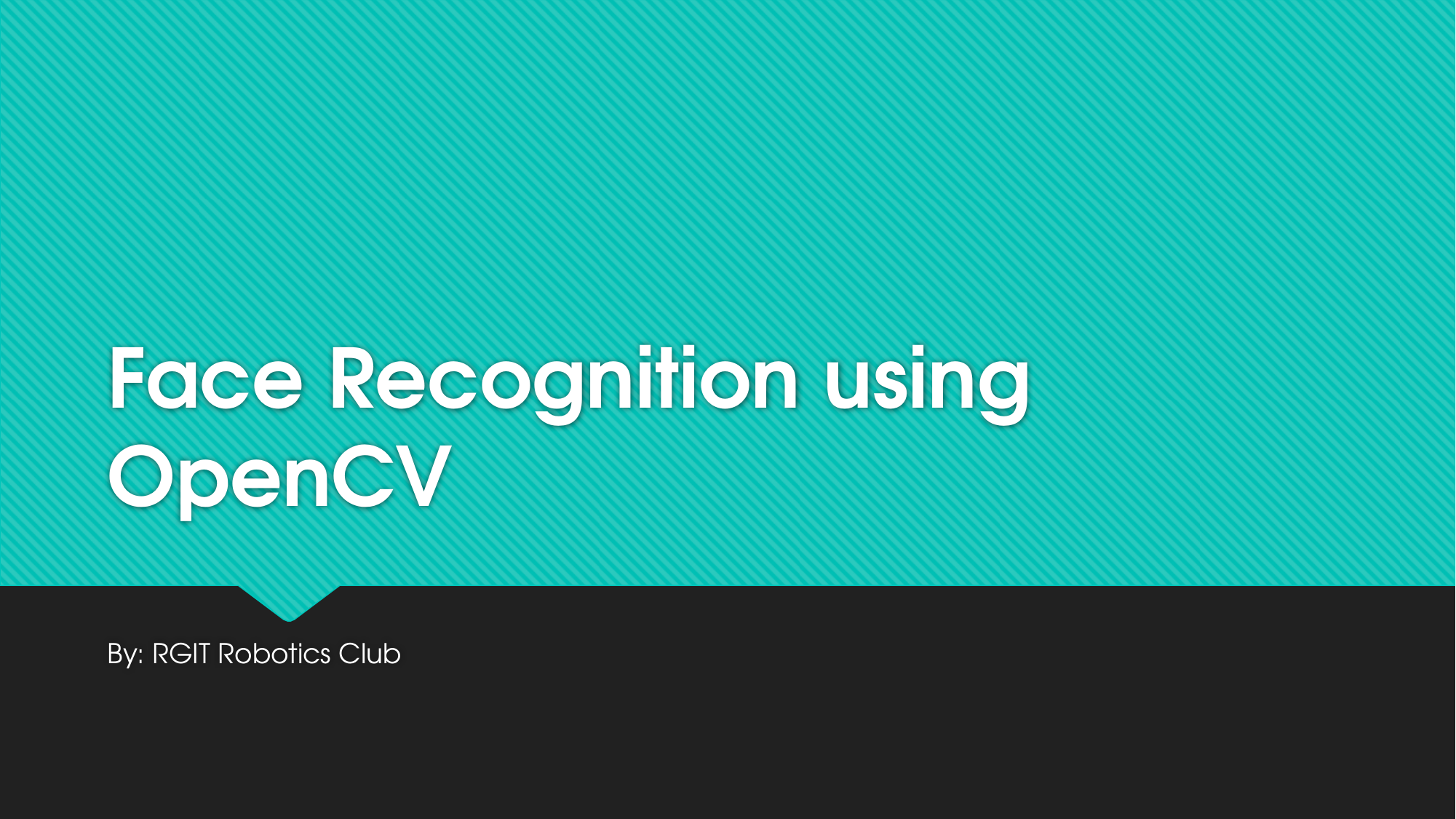

# Face Recognition using OpenCV
By: RGIT Robotics Club